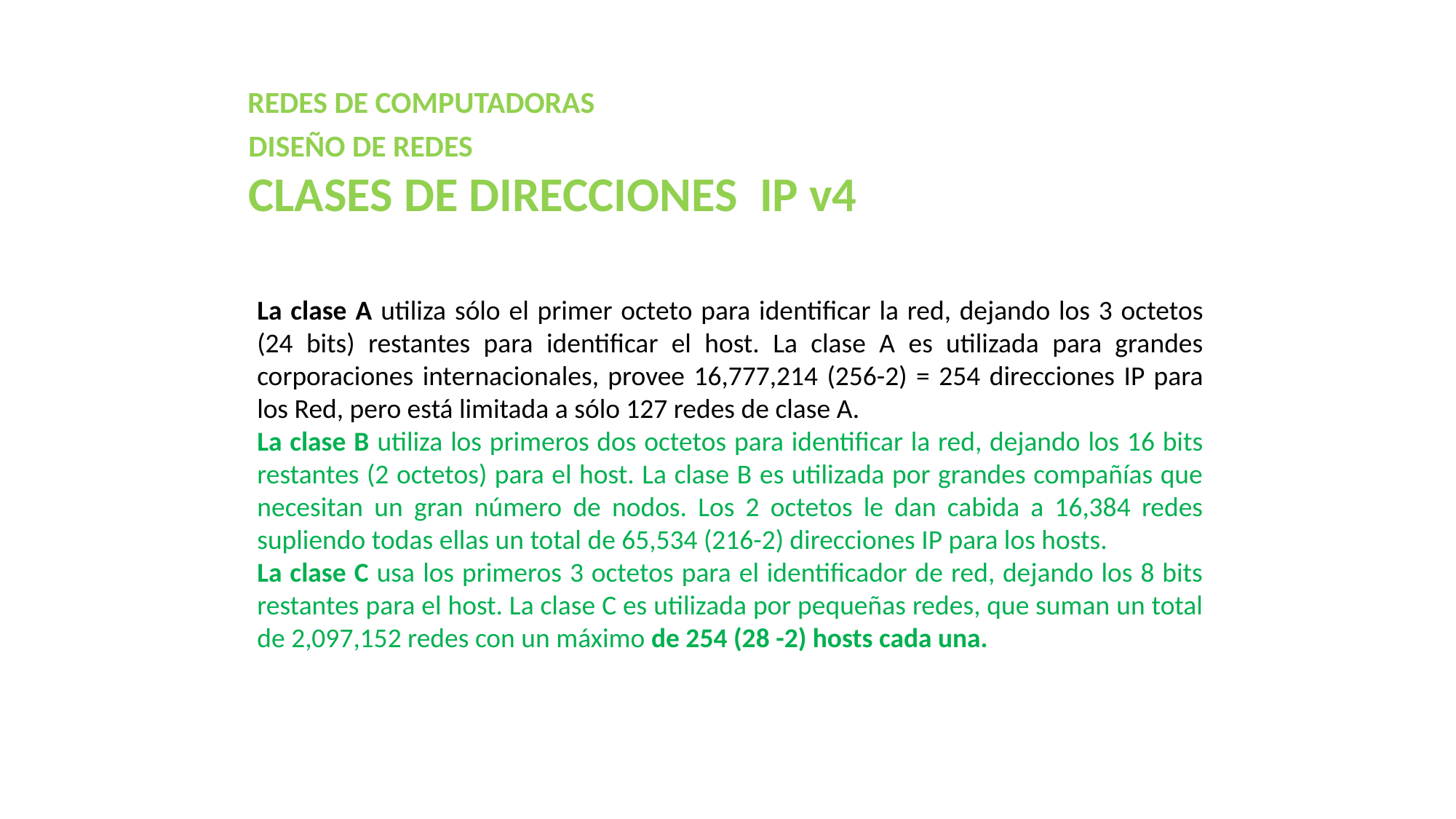

REDES DE COMPUTADORAS
DISEÑO DE REDES
CLASES DE DIRECCIONES  IP v4

La clase A utiliza sólo el primer octeto para identificar la red, dejando los 3 octetos (24 bits) restantes para identificar el host. La clase A es utilizada para grandes corporaciones internacionales, provee 16,777,214 (256-2) = 254 direcciones IP para los Red, pero está limitada a sólo 127 redes de clase A.
La clase B utiliza los primeros dos octetos para identificar la red, dejando los 16 bits restantes (2 octetos) para el host. La clase B es utilizada por grandes compañías que necesitan un gran número de nodos. Los 2 octetos le dan cabida a 16,384 redes supliendo todas ellas un total de 65,534 (216-2) direcciones IP para los hosts.
La clase C usa los primeros 3 octetos para el identificador de red, dejando los 8 bits restantes para el host. La clase C es utilizada por pequeñas redes, que suman un total de 2,097,152 redes con un máximo de 254 (28 -2) hosts cada una.